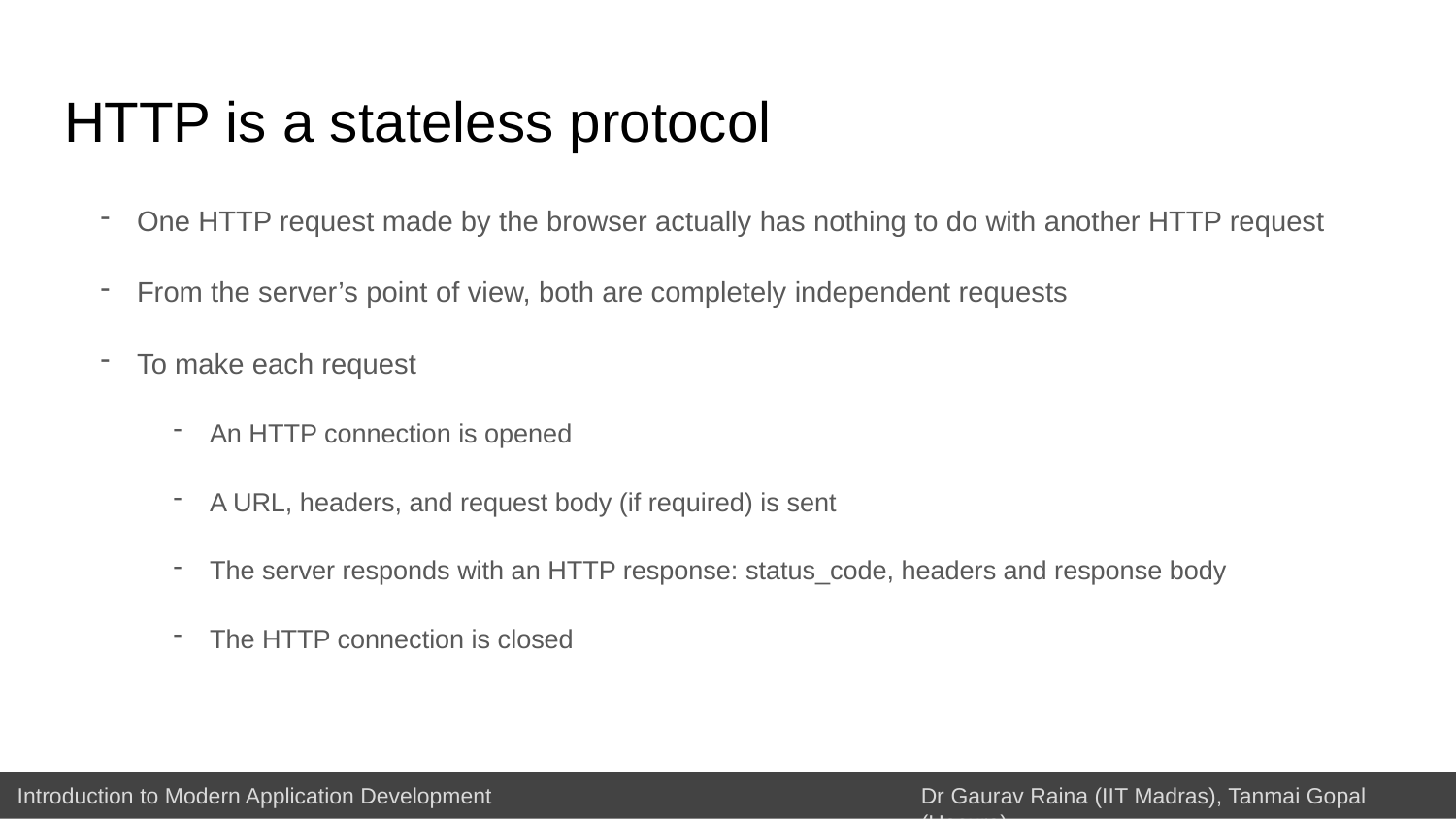

# HTTP is a stateless protocol
One HTTP request made by the browser actually has nothing to do with another HTTP request
From the server’s point of view, both are completely independent requests
To make each request
An HTTP connection is opened
A URL, headers, and request body (if required) is sent
The server responds with an HTTP response: status_code, headers and response body
The HTTP connection is closed